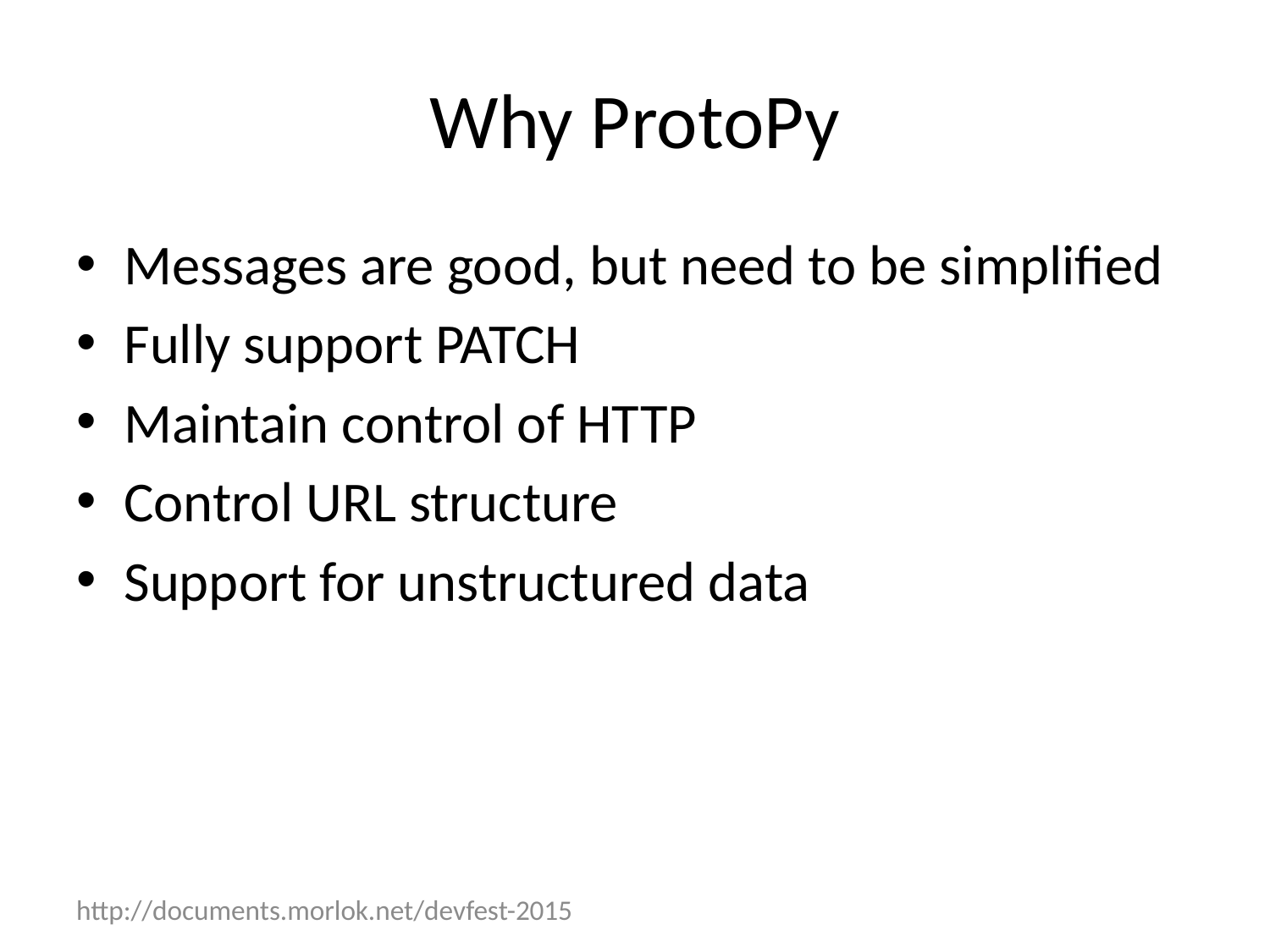

# Why ProtoPy
Messages are good, but need to be simplified
Fully support PATCH
Maintain control of HTTP
Control URL structure
Support for unstructured data